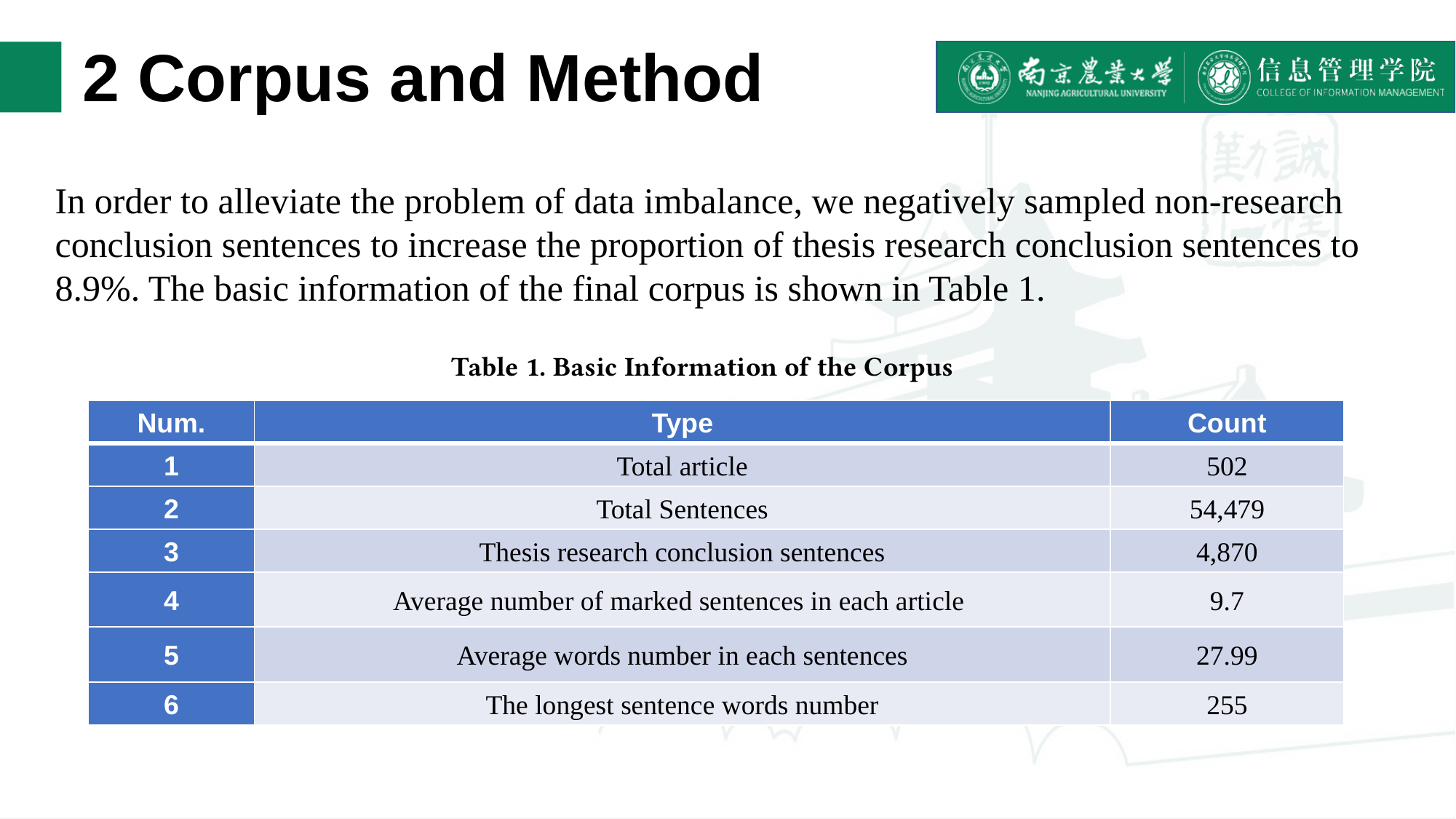

# 2 Corpus and Method
In order to alleviate the problem of data imbalance, we negatively sampled non-research conclusion sentences to increase the proportion of thesis research conclusion sentences to 8.9%. The basic information of the final corpus is shown in Table 1.
 Table 1. Basic Information of the Corpus
| Num. | Type | Count |
| --- | --- | --- |
| 1 | Total article | 502 |
| 2 | Total Sentences | 54,479 |
| 3 | Thesis research conclusion sentences | 4,870 |
| 4 | Average number of marked sentences in each article | 9.7 |
| 5 | Average words number in each sentences | 27.99 |
| 6 | The longest sentence words number | 255 |